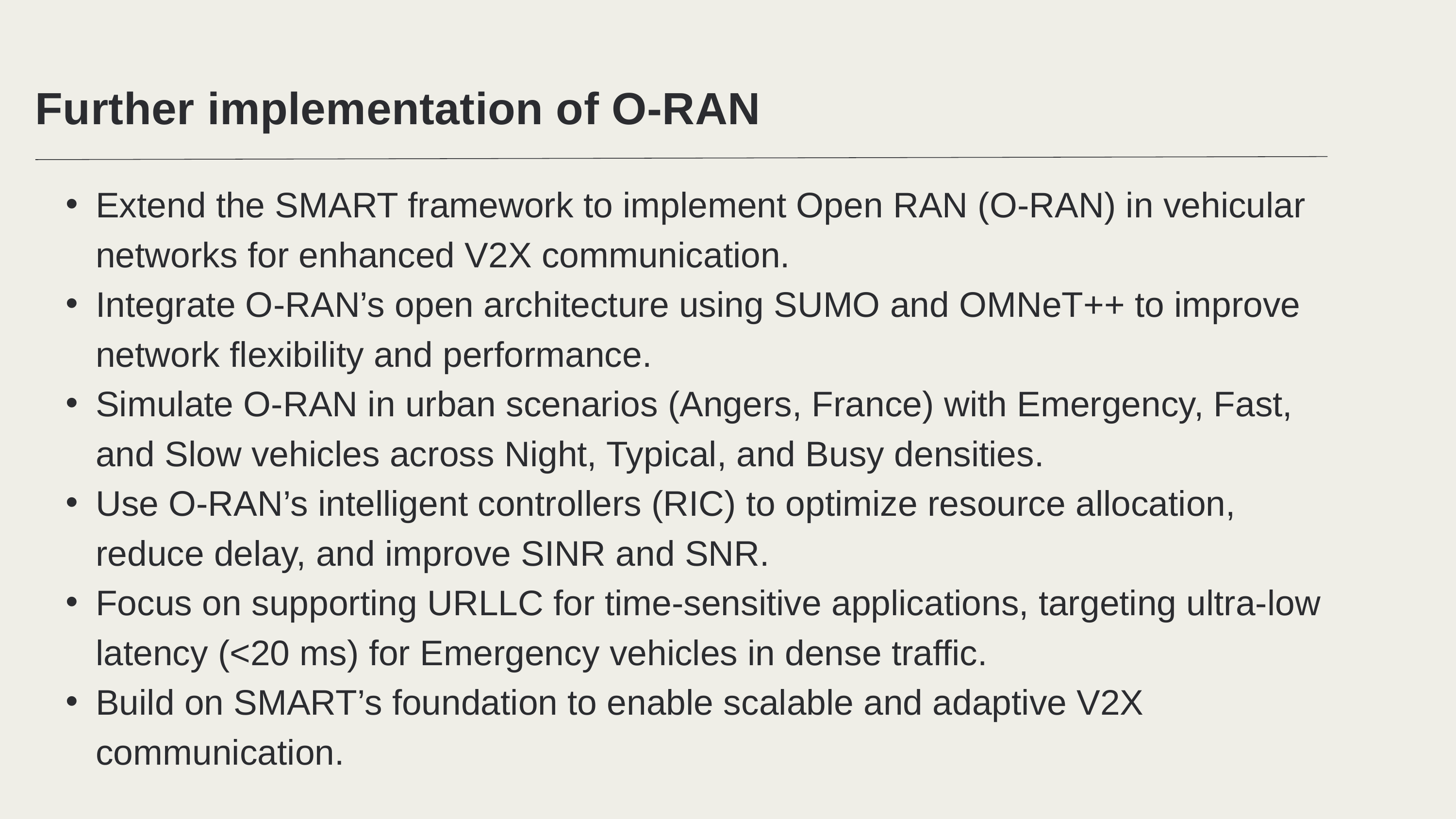

Further implementation of O-RAN

Extend the SMART framework to implement Open RAN (O-RAN) in vehicular networks for enhanced V2X communication.
Integrate O-RAN’s open architecture using SUMO and OMNeT++ to improve network flexibility and performance.
Simulate O-RAN in urban scenarios (Angers, France) with Emergency, Fast, and Slow vehicles across Night, Typical, and Busy densities.
Use O-RAN’s intelligent controllers (RIC) to optimize resource allocation, reduce delay, and improve SINR and SNR.
Focus on supporting URLLC for time-sensitive applications, targeting ultra-low latency (<20 ms) for Emergency vehicles in dense traffic.
Build on SMART’s foundation to enable scalable and adaptive V2X communication.